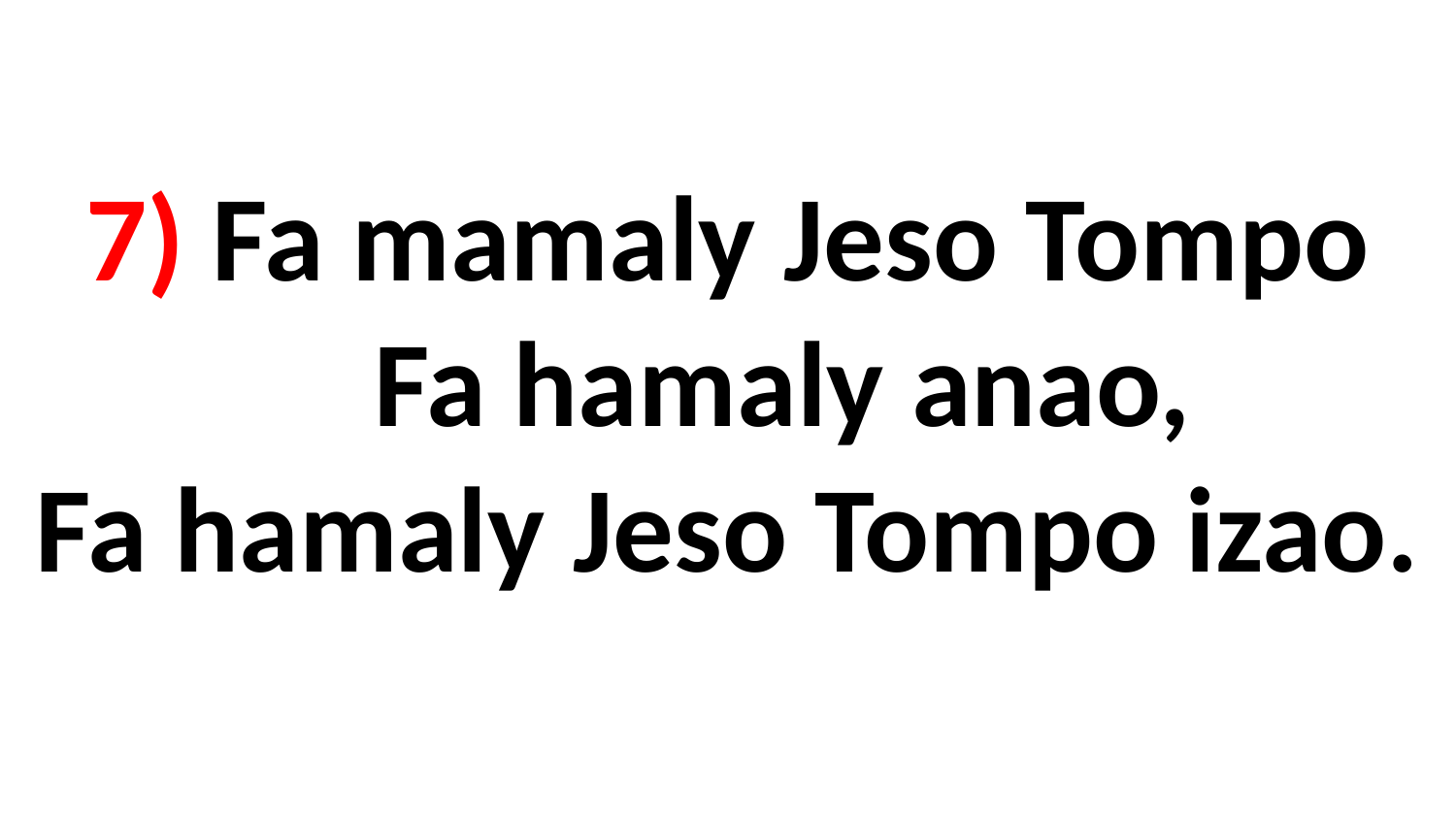

# 7) Fa mamaly Jeso Tompo Fa hamaly anao, Fa hamaly Jeso Tompo izao.